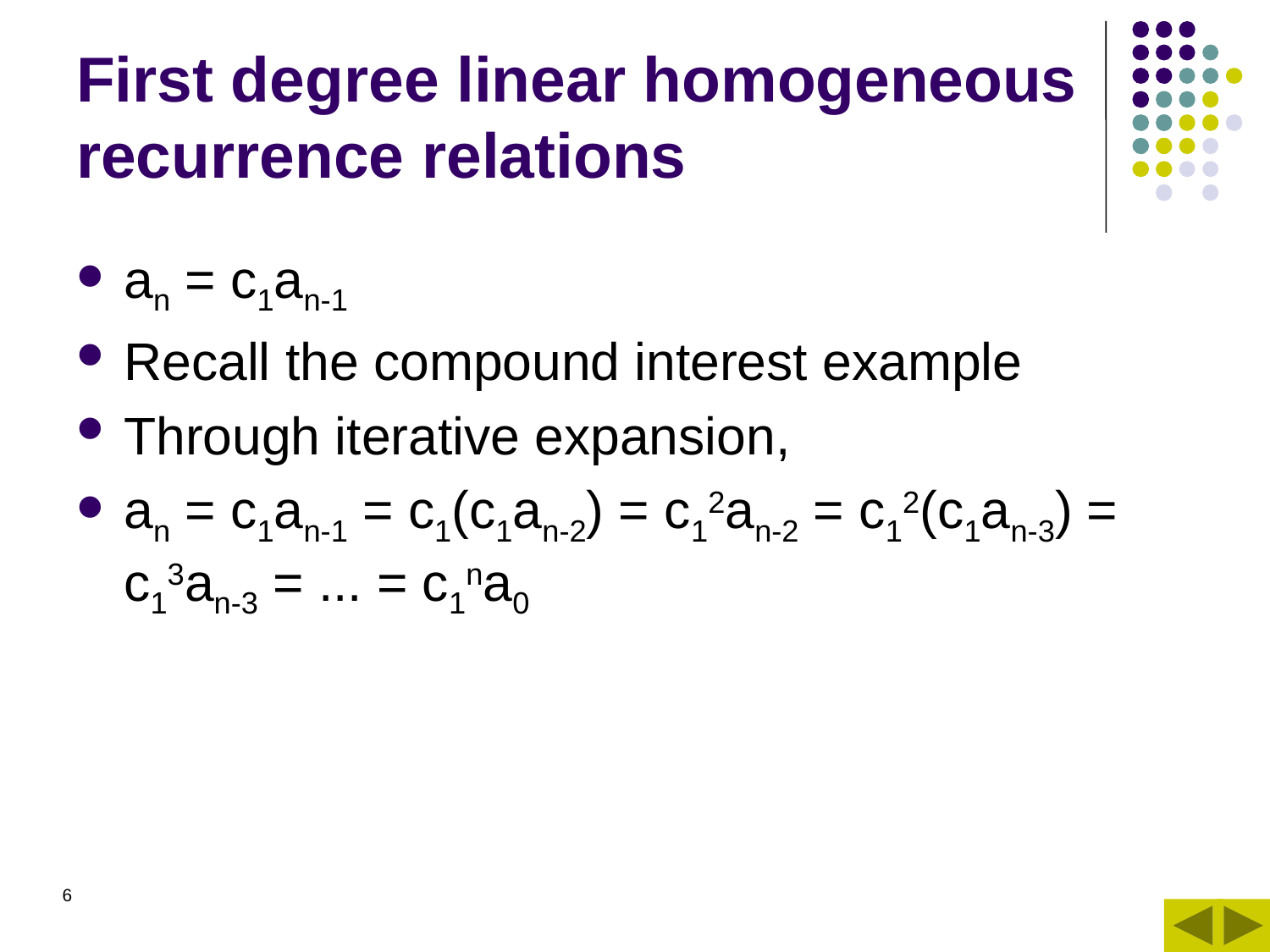

# First degree linear homogeneous recurrence relations
an = c1an-1
Recall the compound interest example
Through iterative expansion,
an = c1an-1 = c1(c1an-2) = c12an-2 = c12(c1an-3) = c13an-3 = ... = c1na0
6